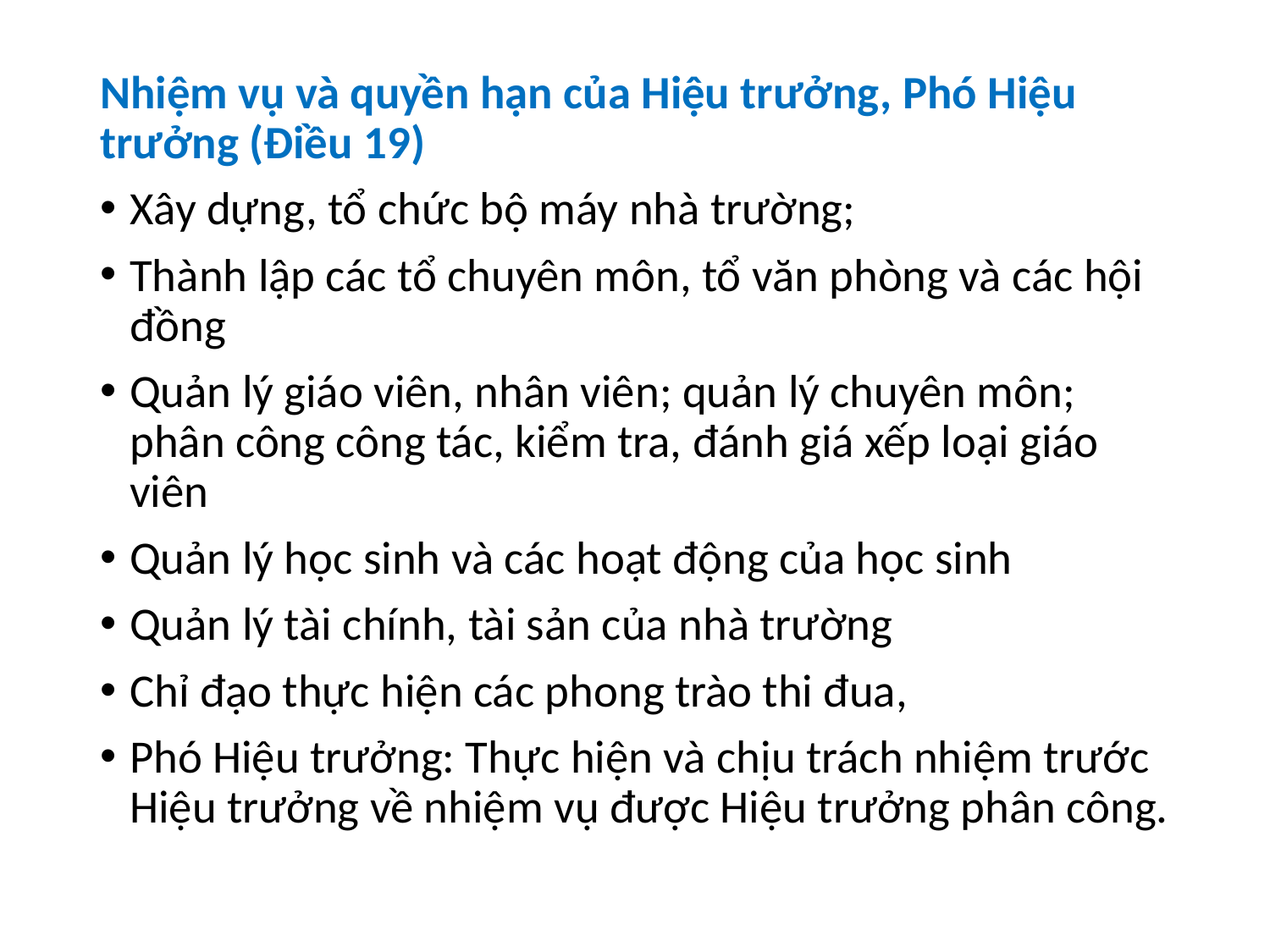

Nhiệm vụ và quyền hạn của Hiệu trưởng, Phó Hiệu trưởng (Điều 19)
Xây dựng, tổ chức bộ máy nhà trường;
Thành lập các tổ chuyên môn, tổ văn phòng và các hội đồng
Quản lý giáo viên, nhân viên; quản lý chuyên môn; phân công công tác, kiểm tra, đánh giá xếp loại giáo viên
Quản lý học sinh và các hoạt động của học sinh
Quản lý tài chính, tài sản của nhà trường
Chỉ đạo thực hiện các phong trào thi đua,
Phó Hiệu trưởng: Thực hiện và chịu trách nhiệm trước Hiệu trưởng về nhiệm vụ được Hiệu trưởng phân công.